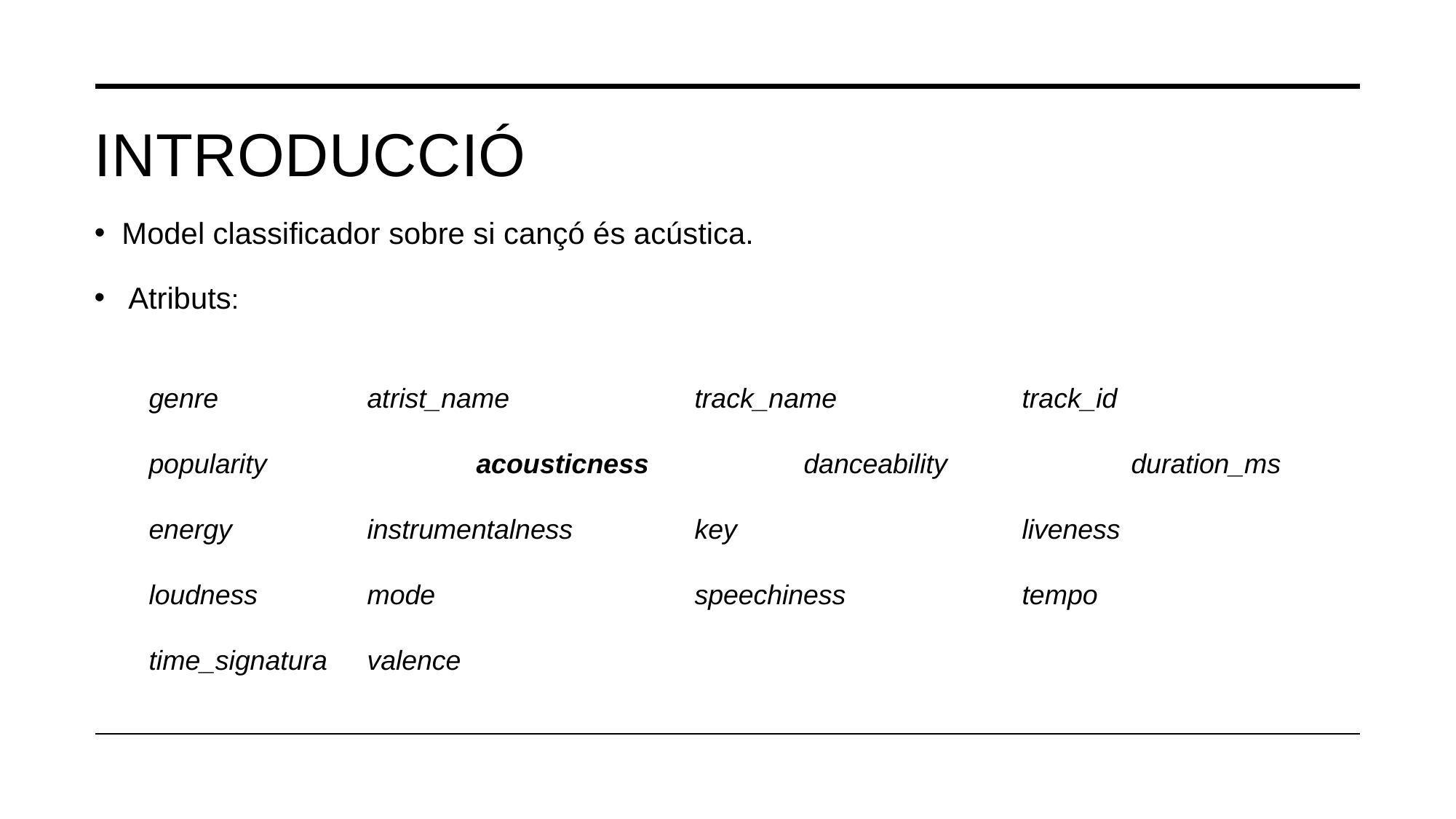

# Introducció
Model classificador sobre si cançó és acústica.
Atributs:

genre		atrist_name		track_name		track_id
popularity		acousticness		danceability		duration_ms
energy		instrumentalness		key			liveness
loudness		mode			speechiness		tempo
time_signatura	valence